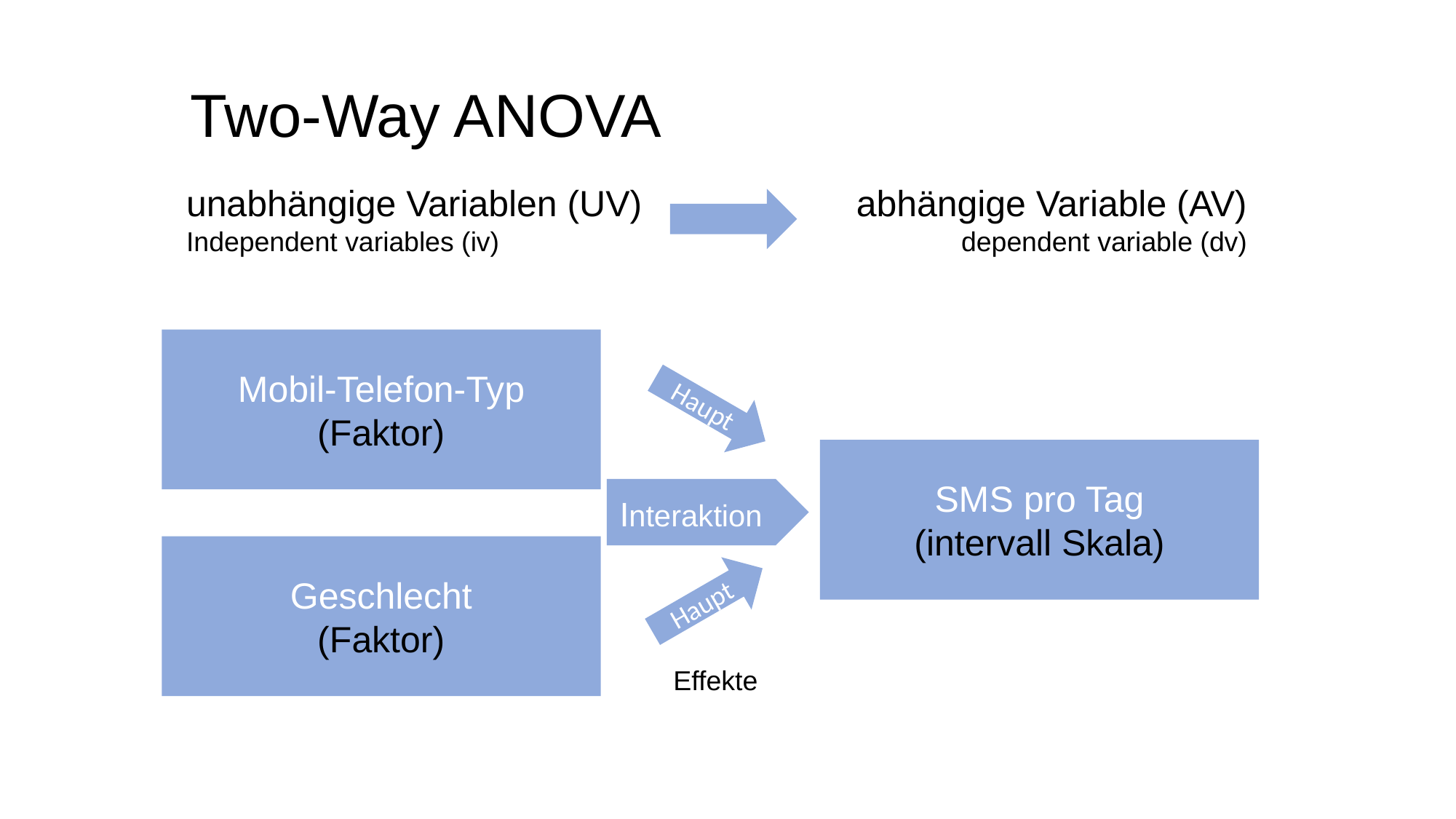

Two-Way ANOVA
unabhängige Variablen (UV)
Independent variables (iv)
abhängige Variable (AV)
dependent variable (dv)

Mobil-Telefon-Typ
(Faktor)
Haupt
SMS pro Tag
(intervall Skala)
Interaktion
Geschlecht
(Faktor)
Haupt
Effekte